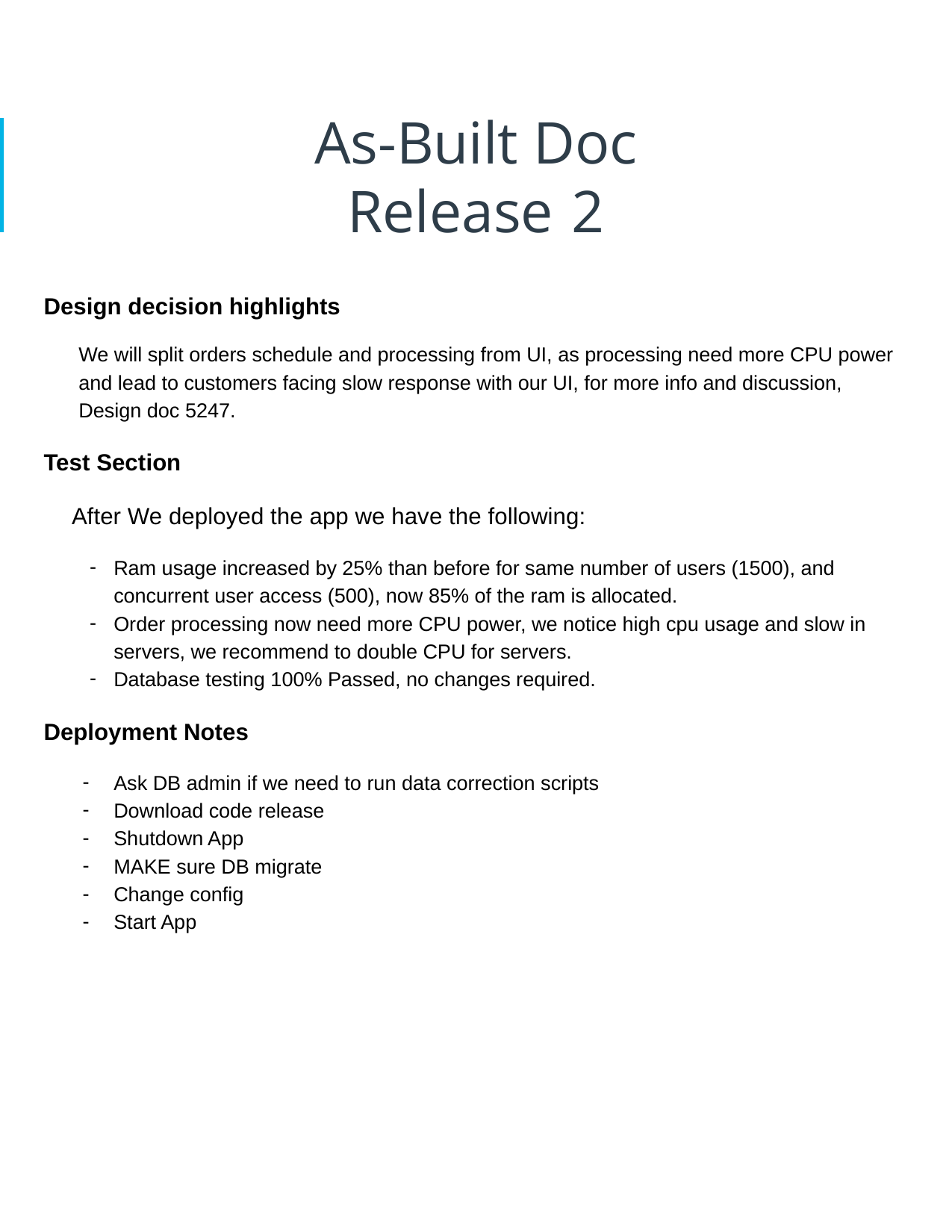

# As-Built Doc Release 	2
Design decision highlights
We will split orders schedule and processing from UI, as processing need more CPU power and lead to customers facing slow response with our UI, for more info and discussion, Design doc 5247.
Test Section
After We deployed the app we have the following:
Ram usage increased by 25% than before for same number of users (1500), and concurrent user access (500), now 85% of the ram is allocated.
Order processing now need more CPU power, we notice high cpu usage and slow in servers, we recommend to double CPU for servers.
Database testing 100% Passed, no changes required.
Deployment Notes
Ask DB admin if we need to run data correction scripts
Download code release
Shutdown App
MAKE sure DB migrate
Change config
Start App